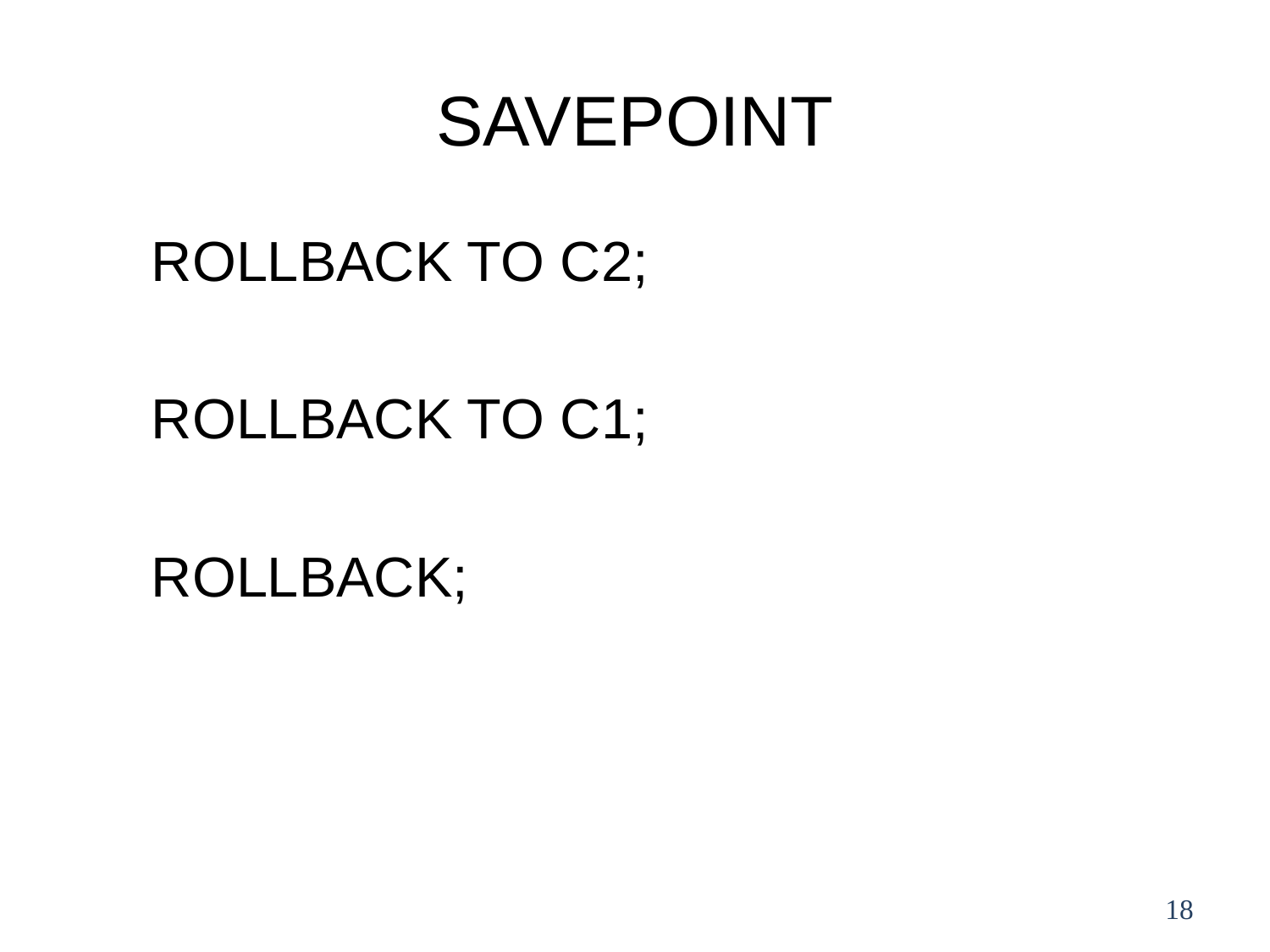

# SAVEPOINT
ROLLBACK TO C2;

ROLLBACK TO C1;

ROLLBACK;

18